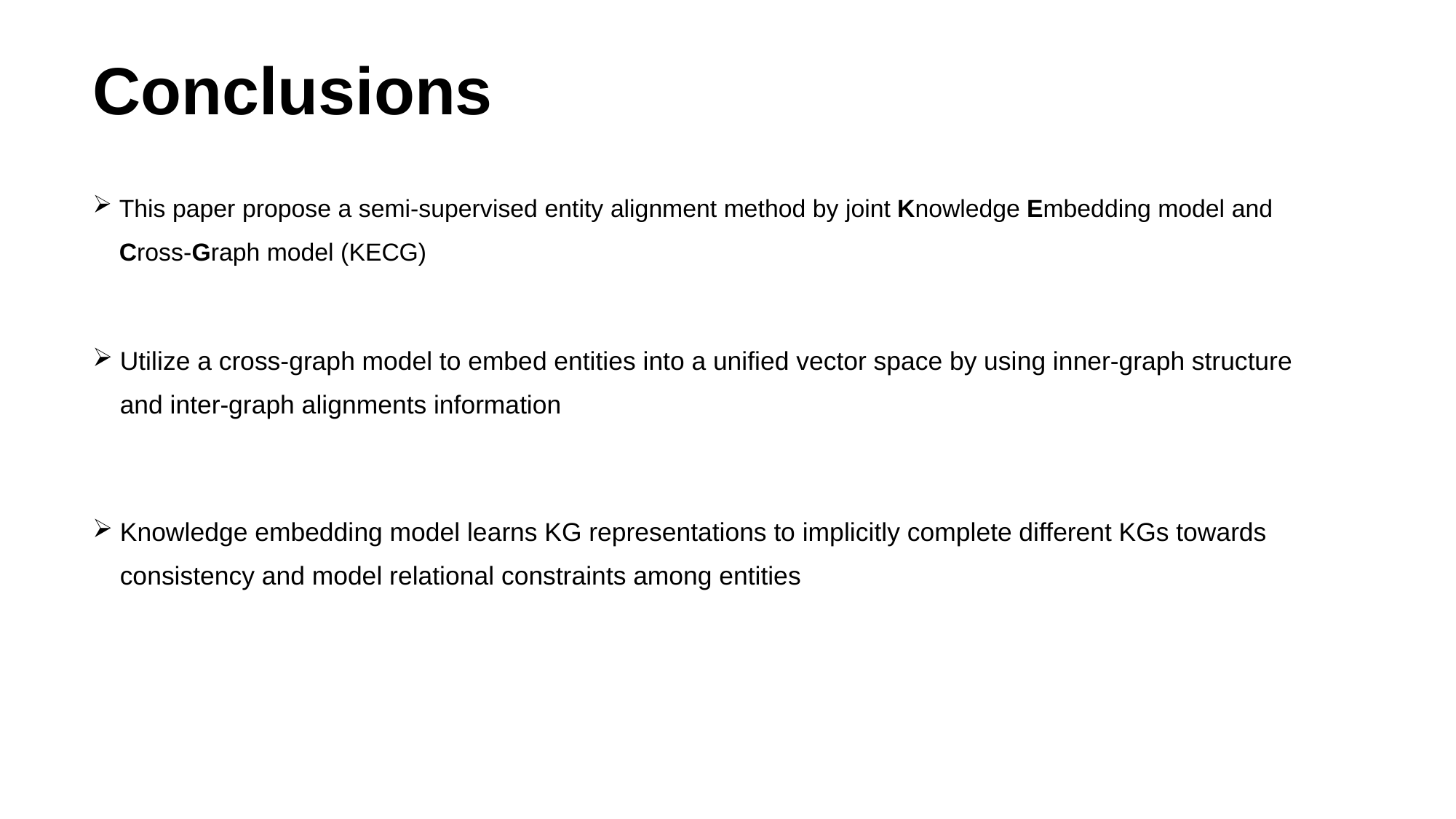

# Conclusions
This paper propose a semi-supervised entity alignment method by joint Knowledge Embedding model and Cross-Graph model (KECG)
Utilize a cross-graph model to embed entities into a unified vector space by using inner-graph structure and inter-graph alignments information
Knowledge embedding model learns KG representations to implicitly complete different KGs towards consistency and model relational constraints among entities